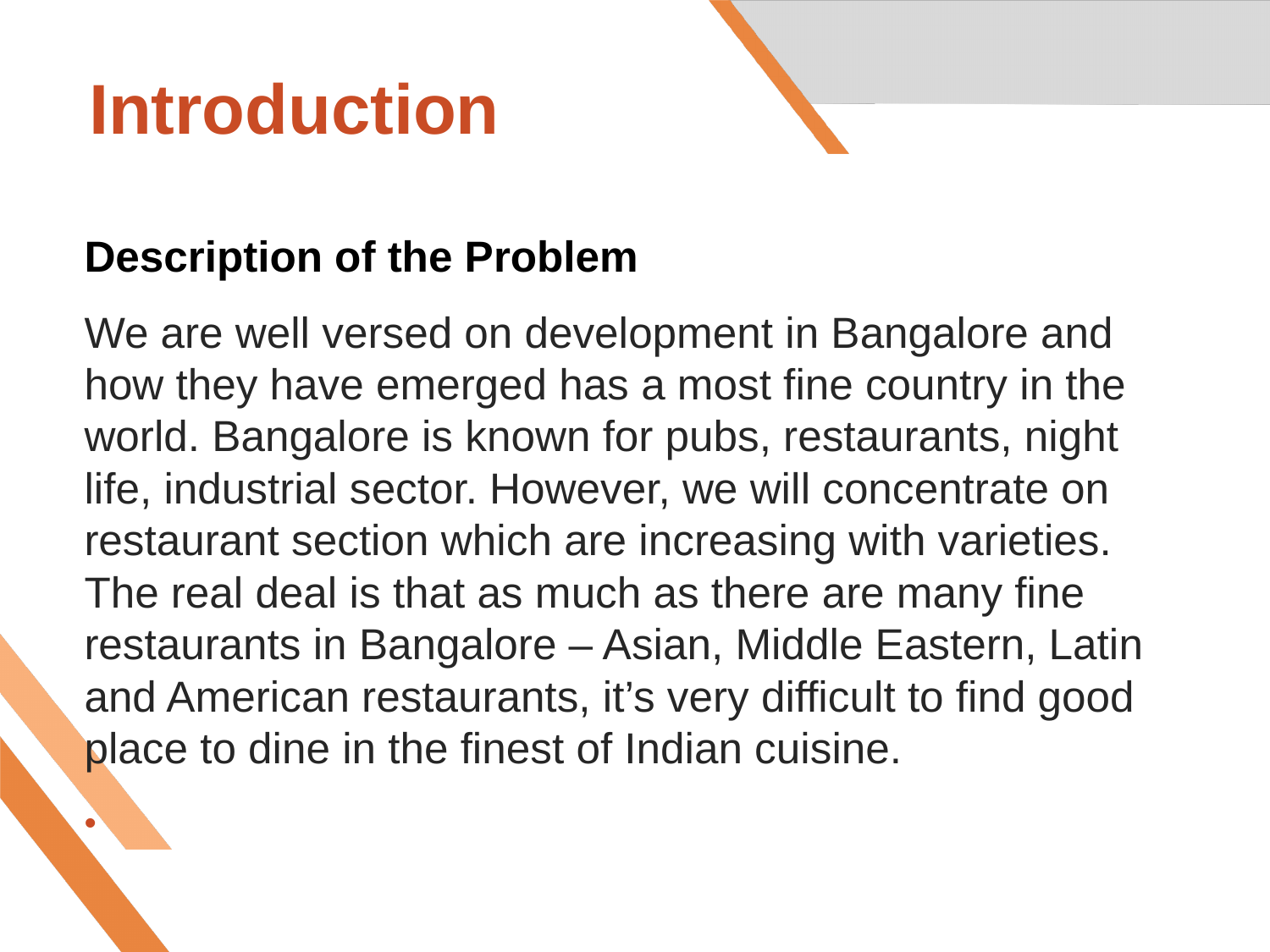

# Introduction
Description of the Problem
We are well versed on development in Bangalore and how they have emerged has a most fine country in the world. Bangalore is known for pubs, restaurants, night life, industrial sector. However, we will concentrate on restaurant section which are increasing with varieties. The real deal is that as much as there are many fine restaurants in Bangalore – Asian, Middle Eastern, Latin and American restaurants, it’s very difficult to find good place to dine in the finest of Indian cuisine.